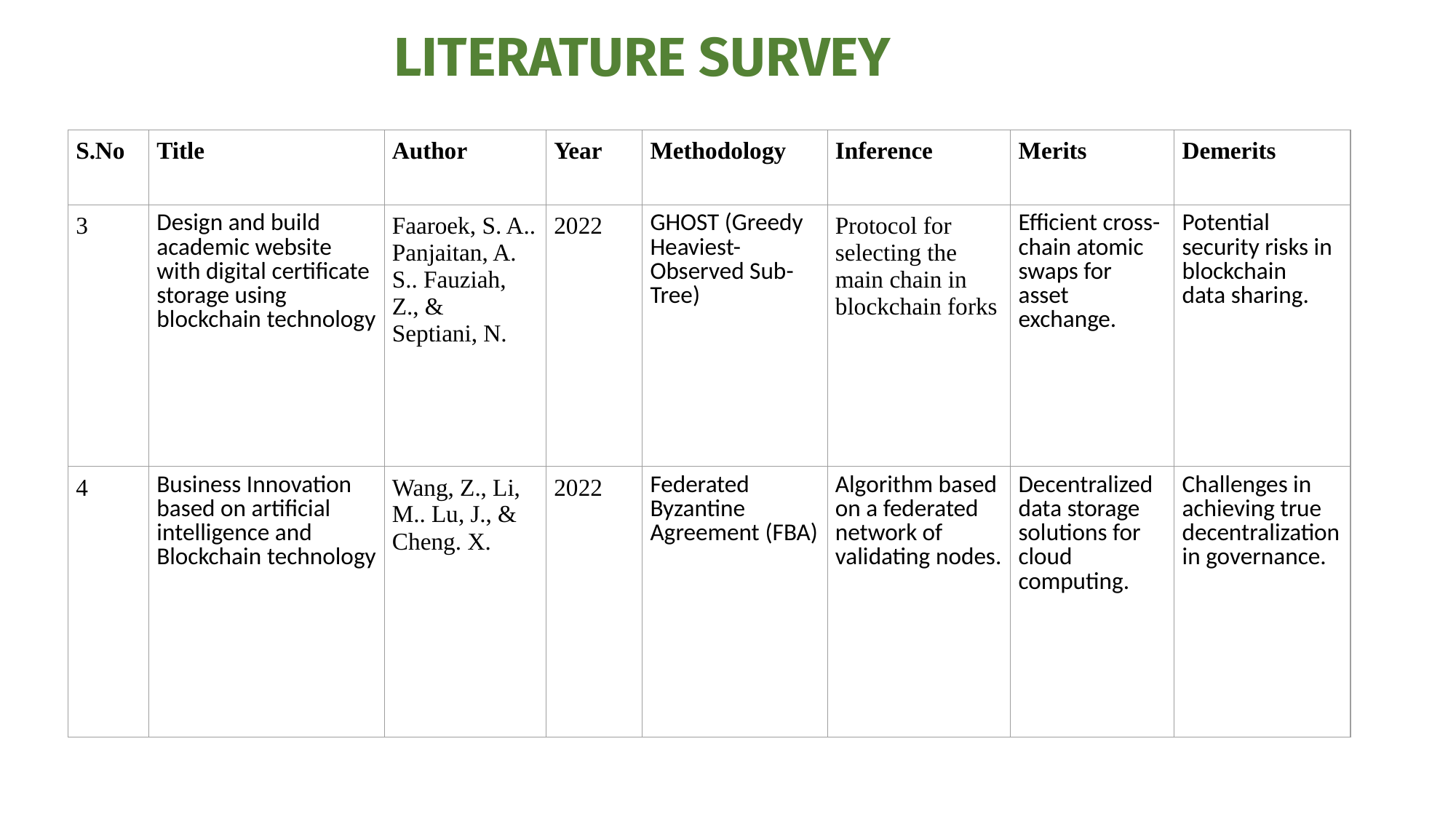

LITERATURE SURVEY
| S.No | Title | Author | Year | Methodology | Inference | Merits | Demerits |
| --- | --- | --- | --- | --- | --- | --- | --- |
| 3 | Design and build academic website with digital certificate storage using blockchain technology | Faaroek, S. A.. Panjaitan, A. S.. Fauziah, Z., & Septiani, N. | 2022 | GHOST (Greedy Heaviest-Observed Sub-Tree) | Protocol for selecting the main chain in blockchain forks | Efficient cross-chain atomic swaps for asset  exchange. | Potential security risks in blockchain data sharing. |
| 4 | Business Innovation based on artificial intelligence and Blockchain technology | Wang, Z., Li, M.. Lu, J., & Cheng. X. | 2022 | Federated Byzantine Agreement (FBA) | Algorithm based on a federated network of validating nodes. | Decentralized data storage solutions for cloud  computing. | Challenges in achieving true decentralization in governance. |